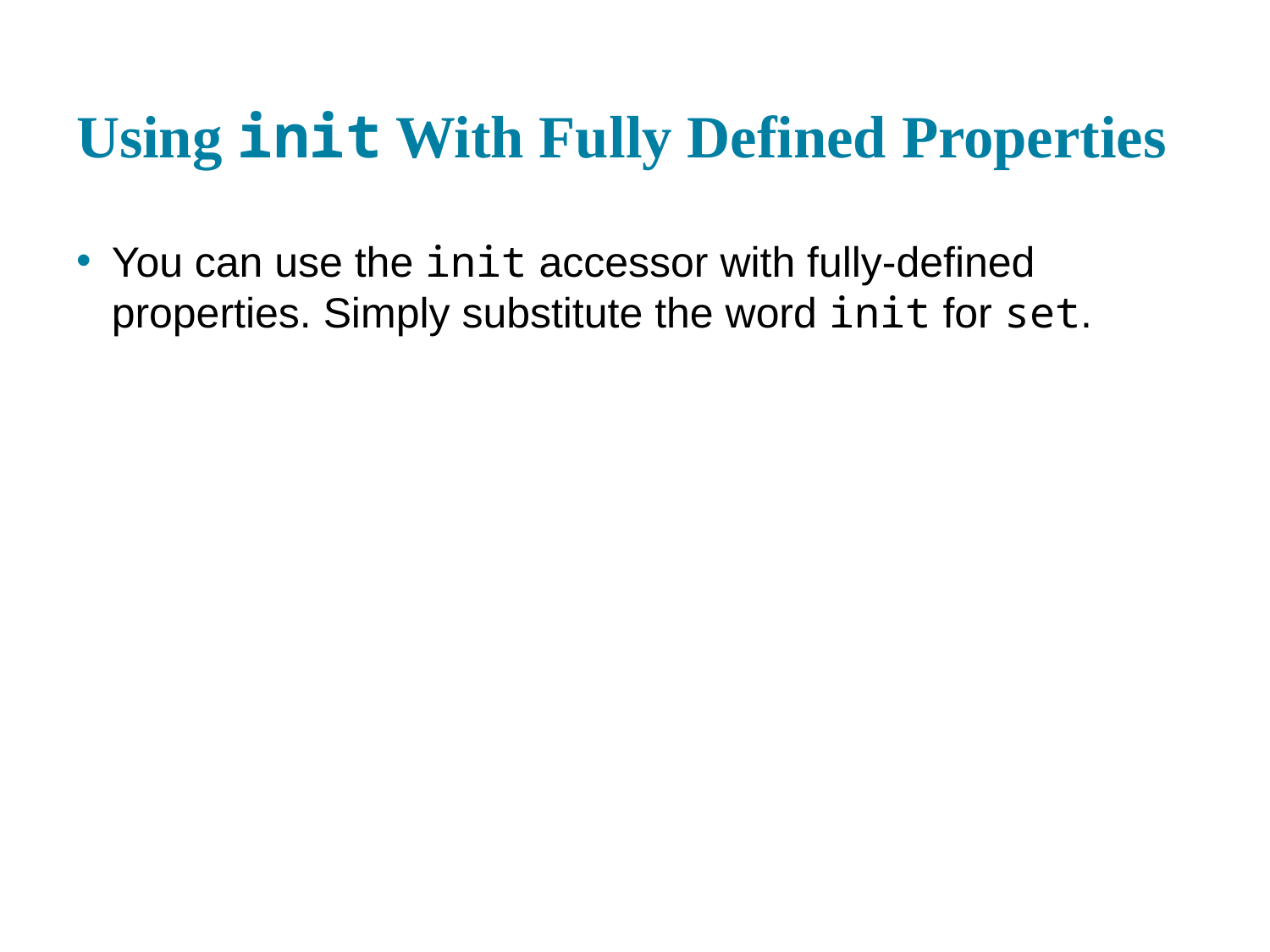

# Using init With Fully Defined Properties
You can use the init accessor with fully-defined properties. Simply substitute the word init for set.